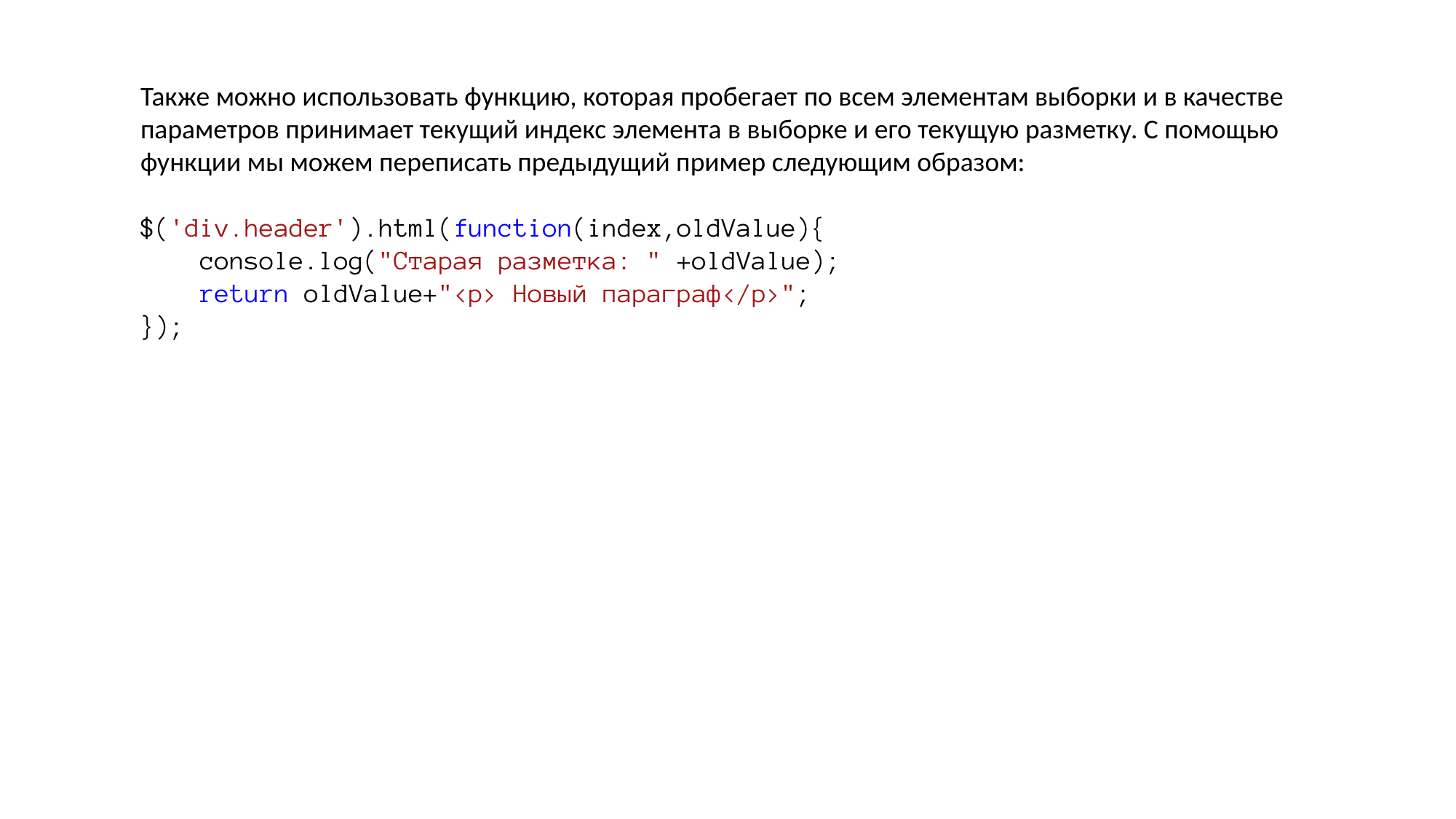

Также можно использовать функцию, которая пробегает по всем элементам выборки и в качестве параметров принимает текущий индекс элемента в выборке и его текущую разметку. С помощью функции мы можем переписать предыдущий пример следующим образом:
$('div.header').html(function(index,oldValue){
    console.log("Старая разметка: " +oldValue);
    return oldValue+"<p> Новый параграф</p>";
});